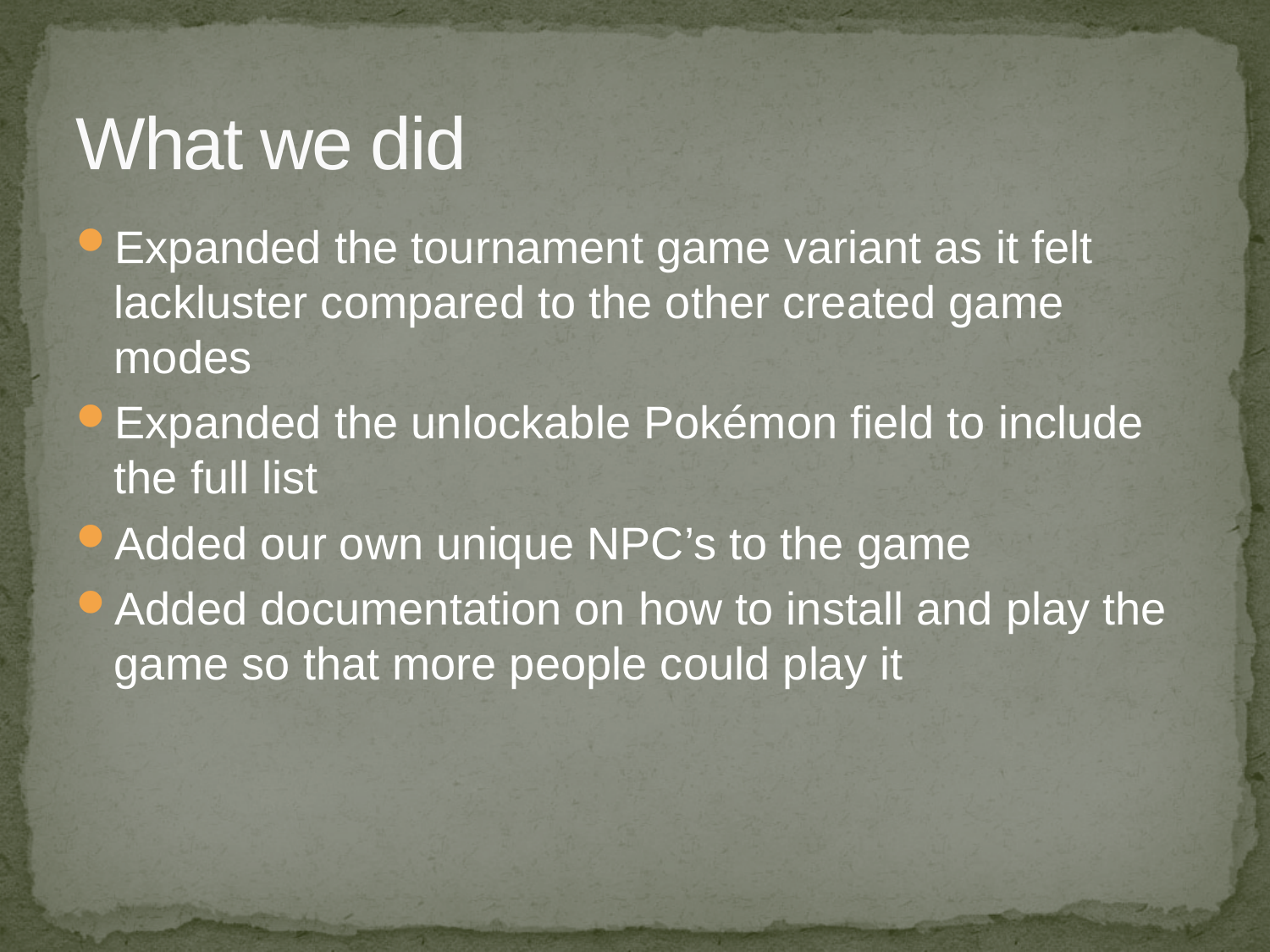

# What we did
Expanded the tournament game variant as it felt lackluster compared to the other created game modes
Expanded the unlockable Pokémon field to include the full list
Added our own unique NPC’s to the game
Added documentation on how to install and play the game so that more people could play it